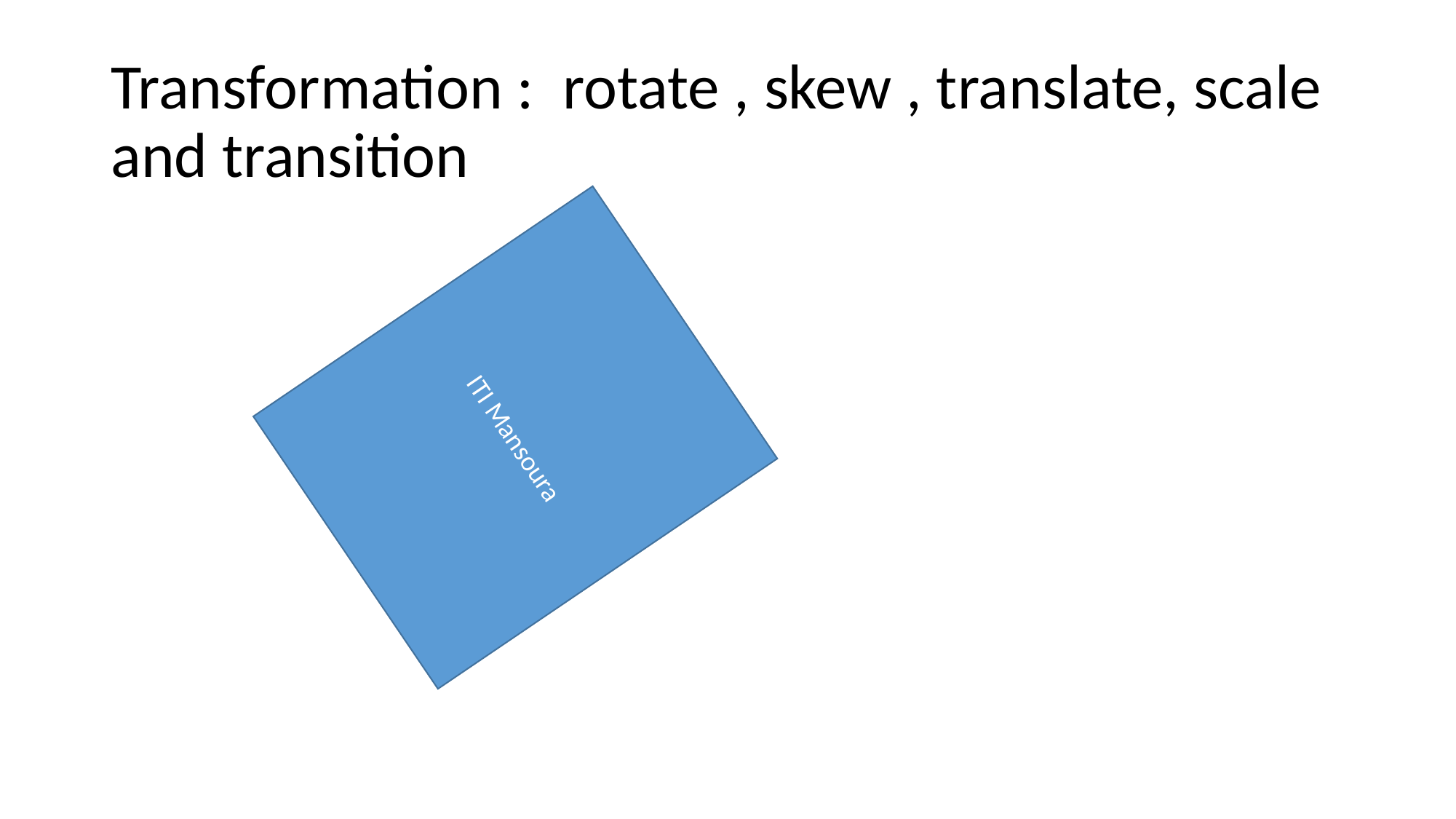

# Transformation :  rotate , skew , translate, scale and transition
ITI Mansoura